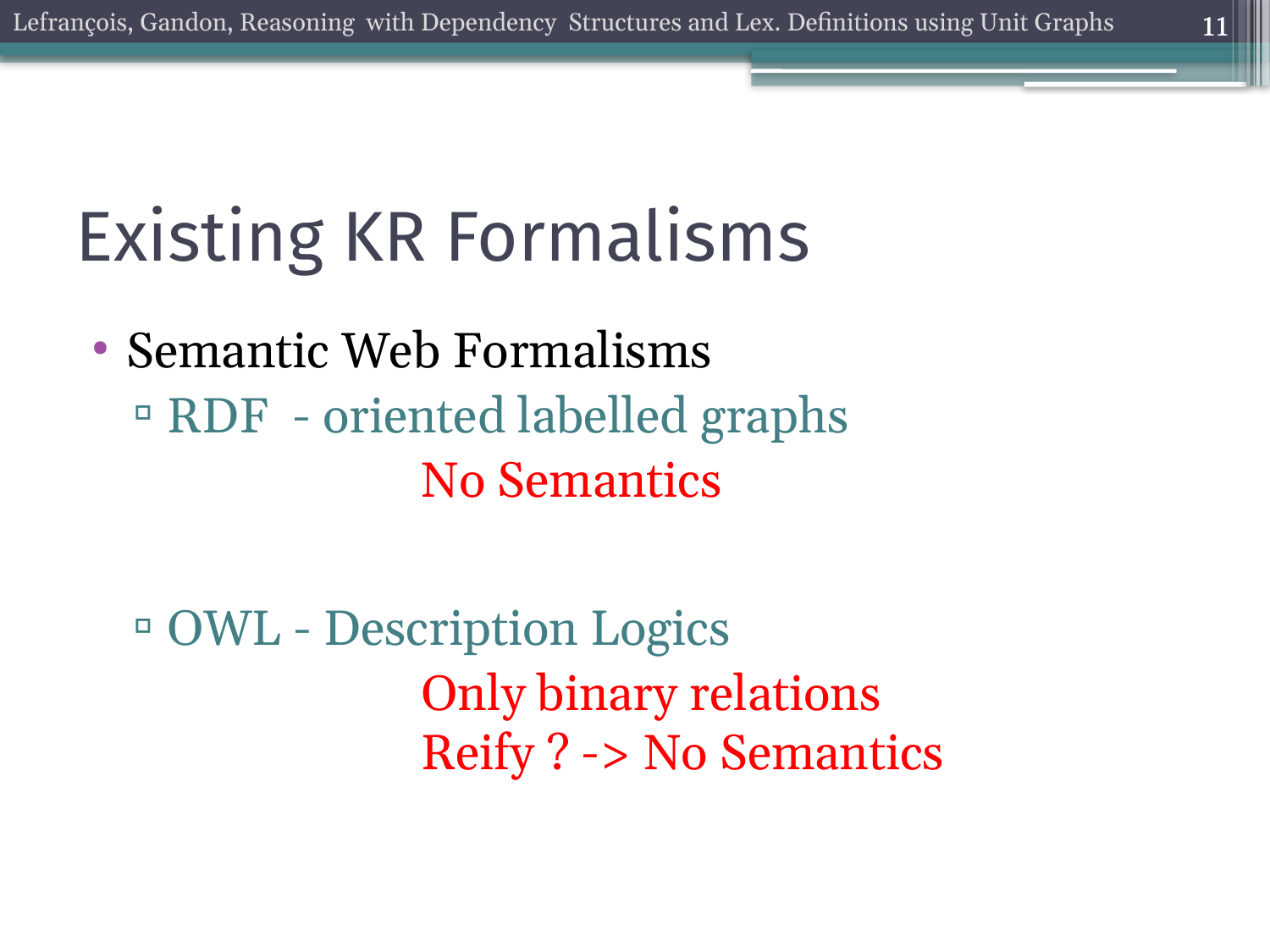

Lefrançois, Gandon, Reasoning  with Dependency  Structures and Lex. Definitions using Unit Graphs
11
# Existing KR Formalisms
Semantic Web Formalisms
RDF  - oriented labelled graphs
			No Semantics

OWL - Description Logics
			Only binary relations
		Reify ? -> No Semantics